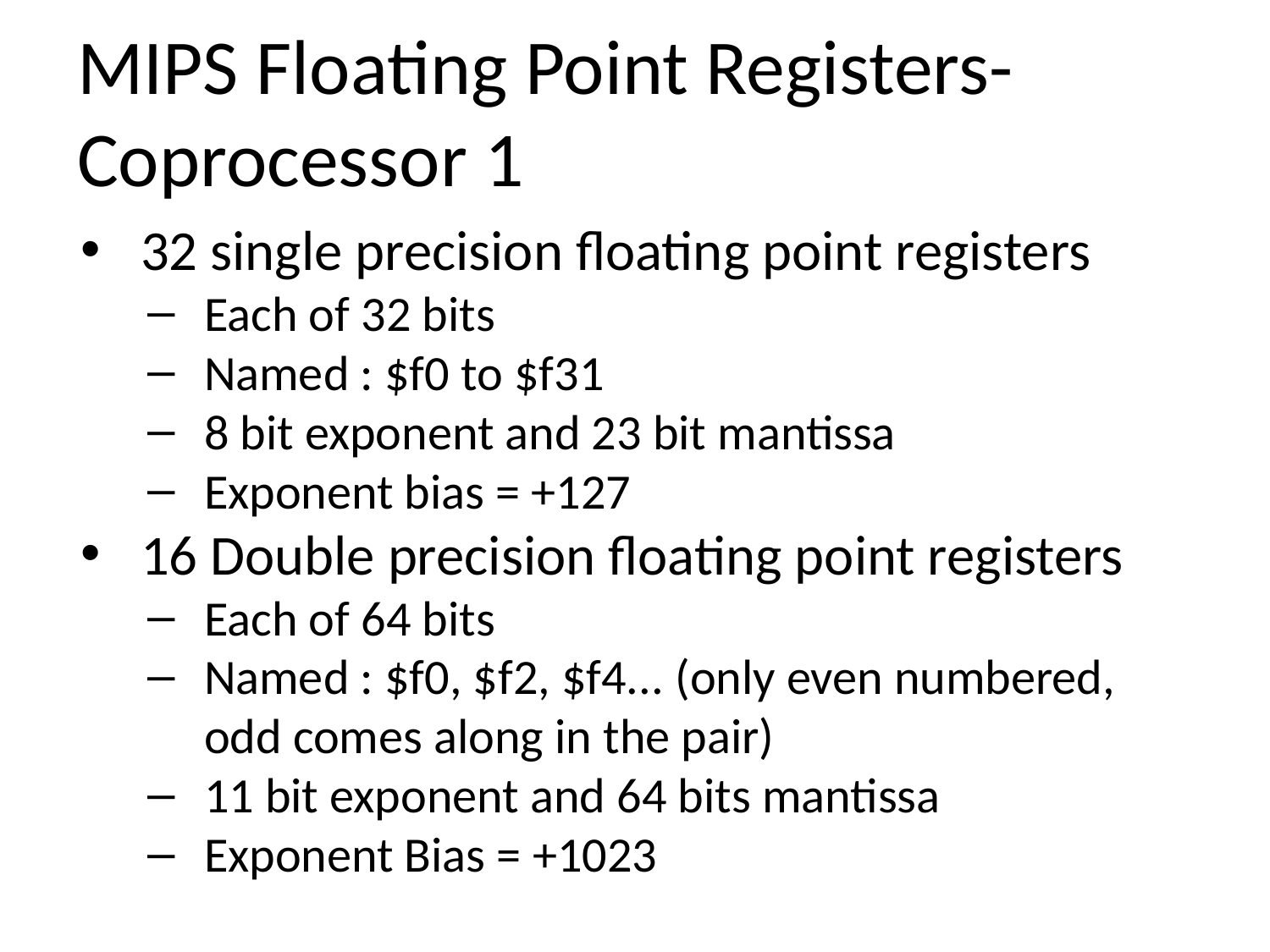

MIPS Floating Point Registers-
Coprocessor 1

32 single precision floating point registers
Each of 32 bits
Named : $f0 to $f31
8 bit exponent and 23 bit mantissa
Exponent bias = +127
16 Double precision floating point registers
Each of 64 bits
Named : $f0, $f2, $f4... (only even numbered, odd comes along in the pair)
11 bit exponent and 64 bits mantissa
Exponent Bias = +1023